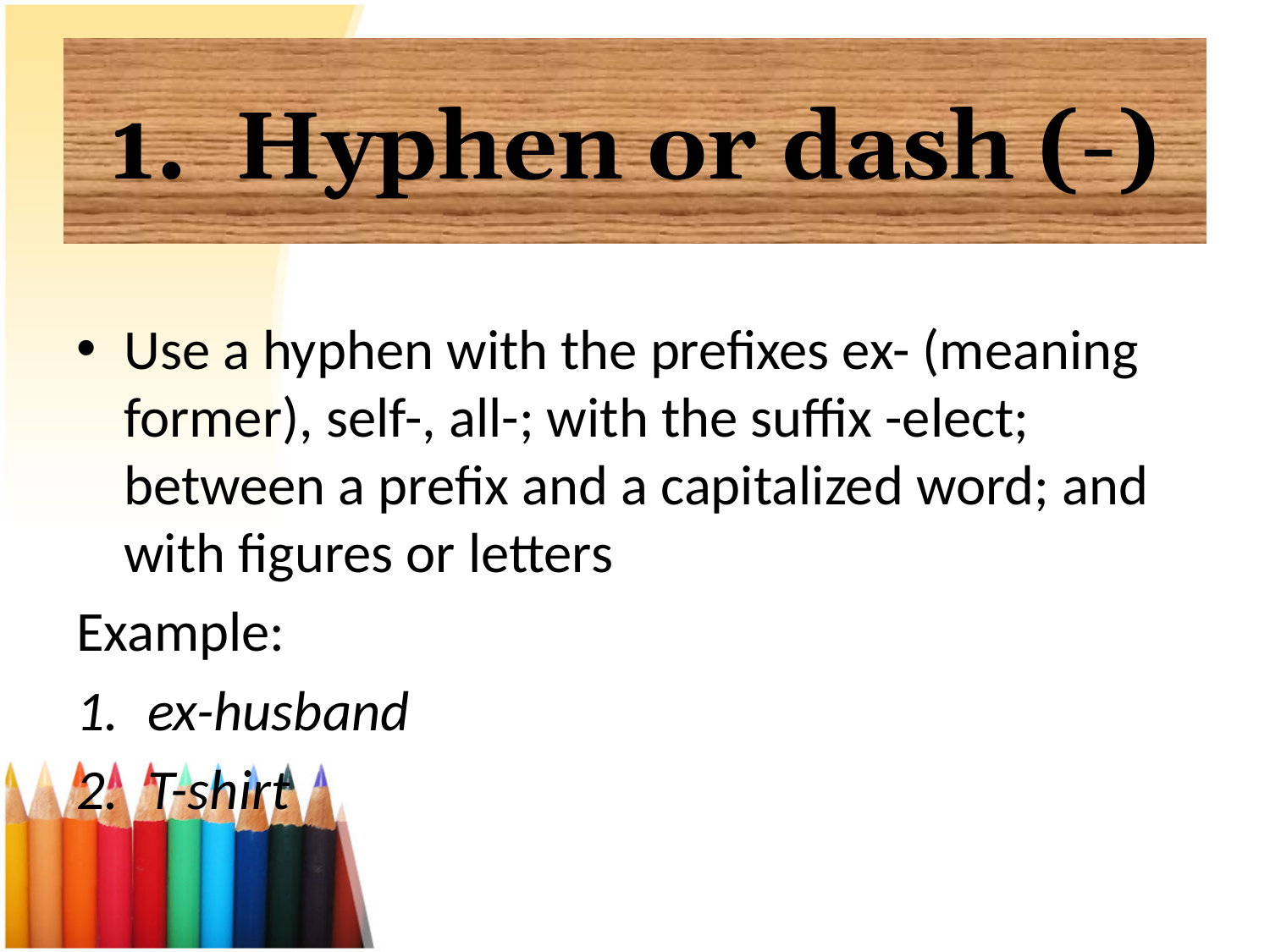

# 1.  Hyphen or dash (-)
Use a hyphen with the prefixes ex- (meaning former), self-, all-; with the suffix -elect; between a prefix and a capitalized word; and with figures or letters
Example:
ex-husband
T-shirt